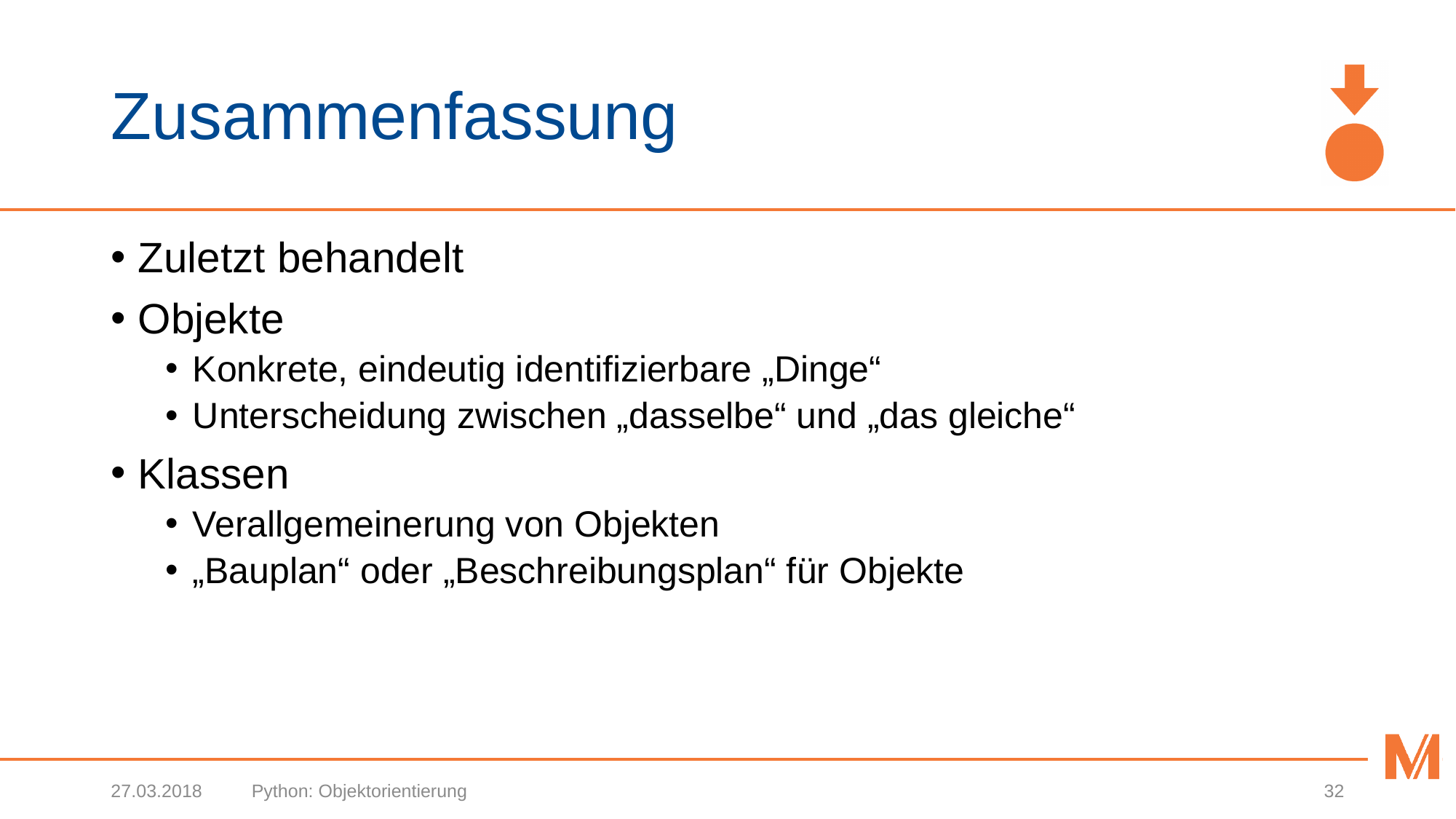

# Zusammenfassung
Zuletzt behandelt
Objekte
Konkrete, eindeutig identifizierbare „Dinge“
Unterscheidung zwischen „dasselbe“ und „das gleiche“
Klassen
Verallgemeinerung von Objekten
„Bauplan“ oder „Beschreibungsplan“ für Objekte
27.03.2018
Python: Objektorientierung
32